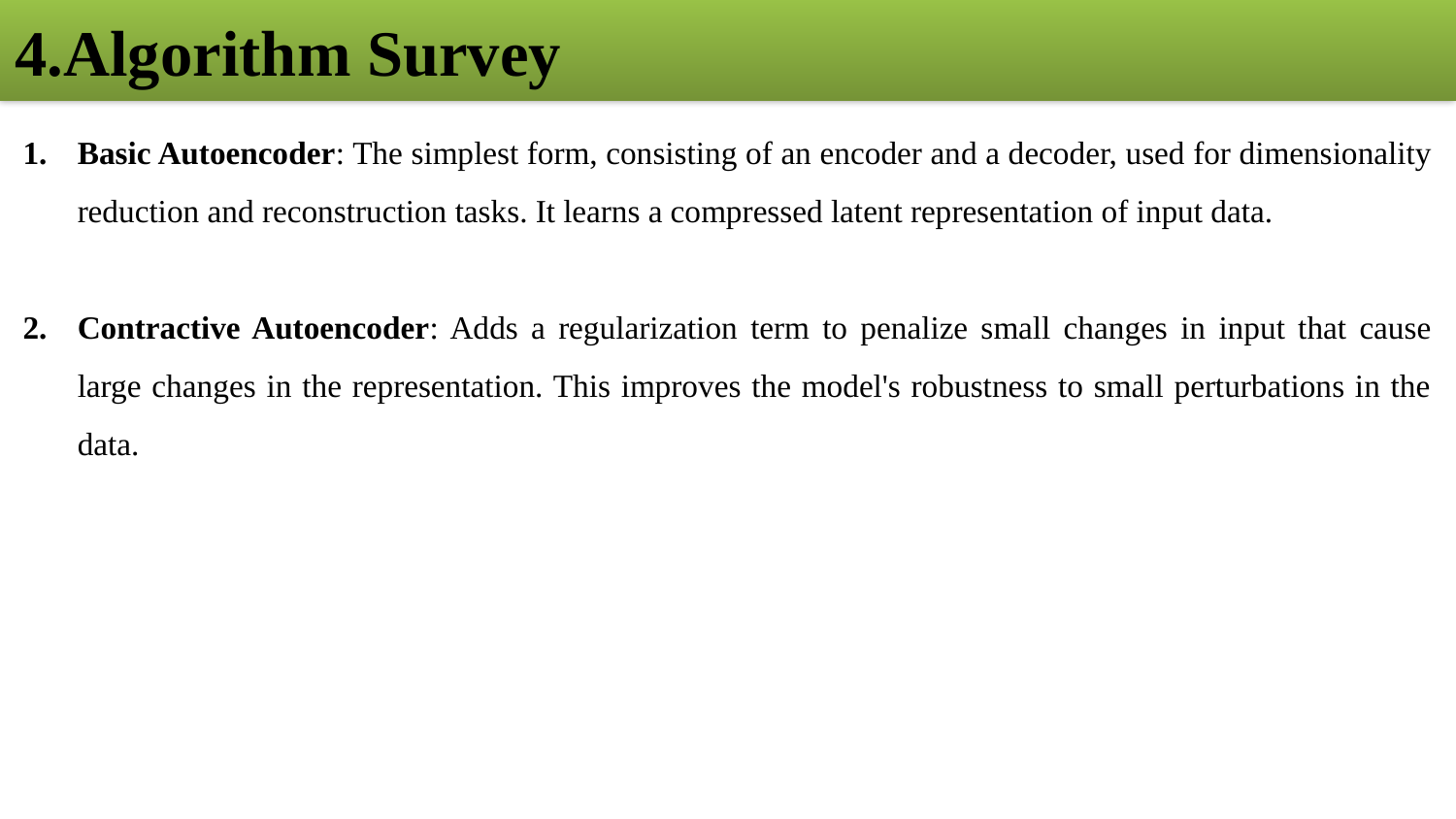

# 4.Algorithm Survey
Basic Autoencoder: The simplest form, consisting of an encoder and a decoder, used for dimensionality reduction and reconstruction tasks. It learns a compressed latent representation of input data.

Contractive Autoencoder: Adds a regularization term to penalize small changes in input that cause large changes in the representation. This improves the model's robustness to small perturbations in the data.